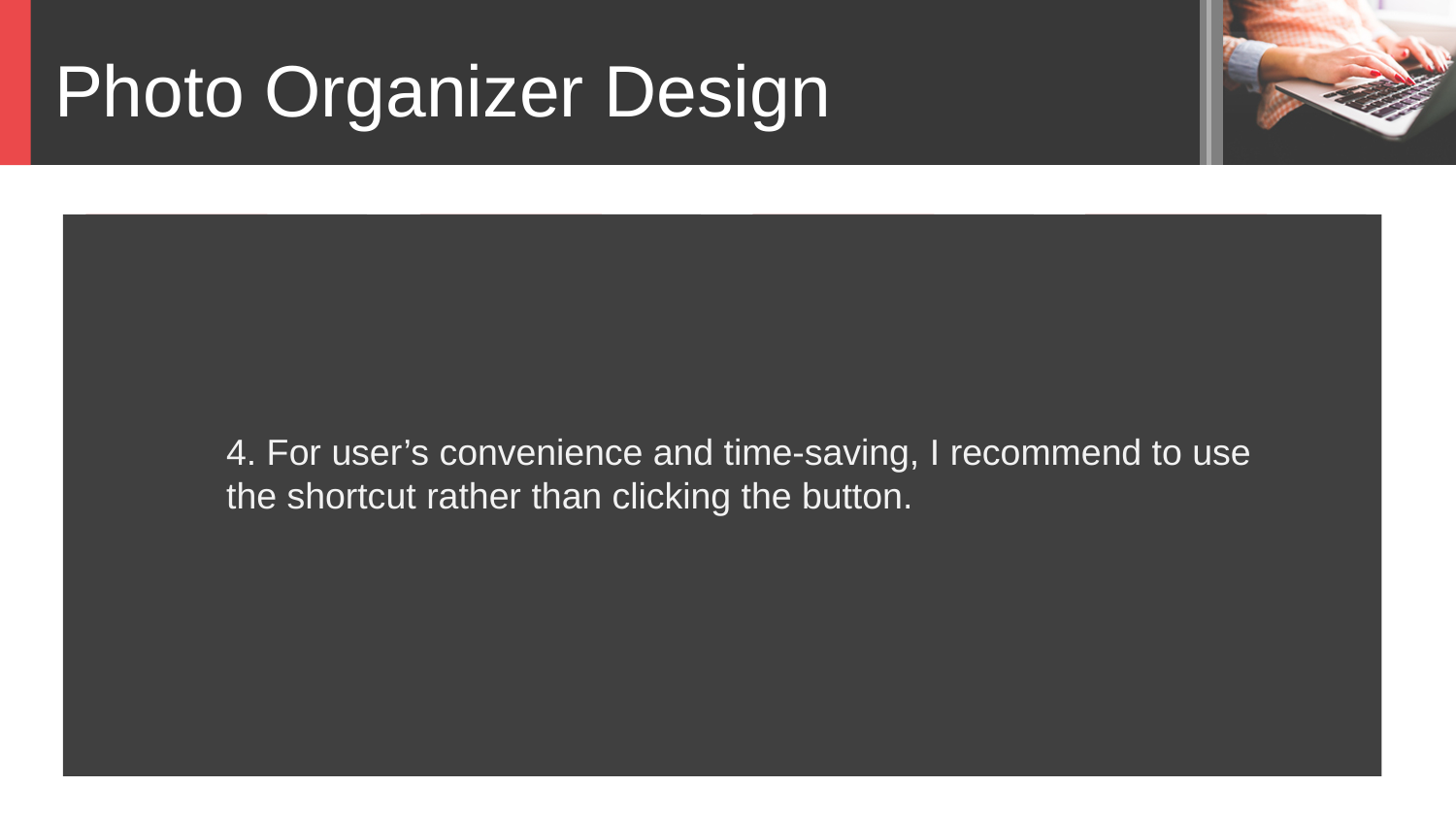

Photo Organizer Design

4. For user’s convenience and time-saving, I recommend to use the shortcut rather than clicking the button.